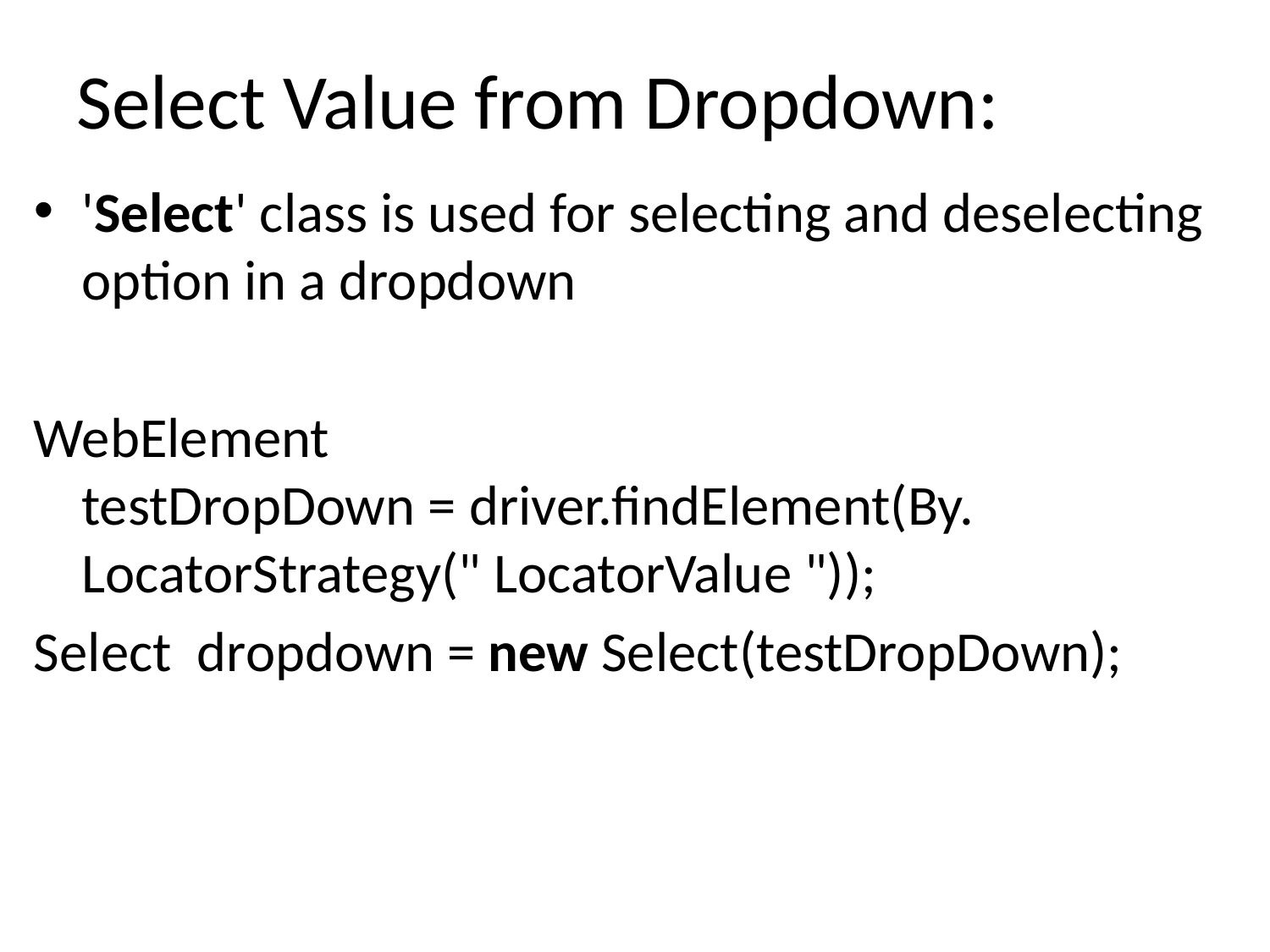

# Select Value from Dropdown:
'Select' class is used for selecting and deselecting option in a dropdown

WebElement  testDropDown = driver.findElement(By. LocatorStrategy(" LocatorValue "));
Select  dropdown = new Select(testDropDown);